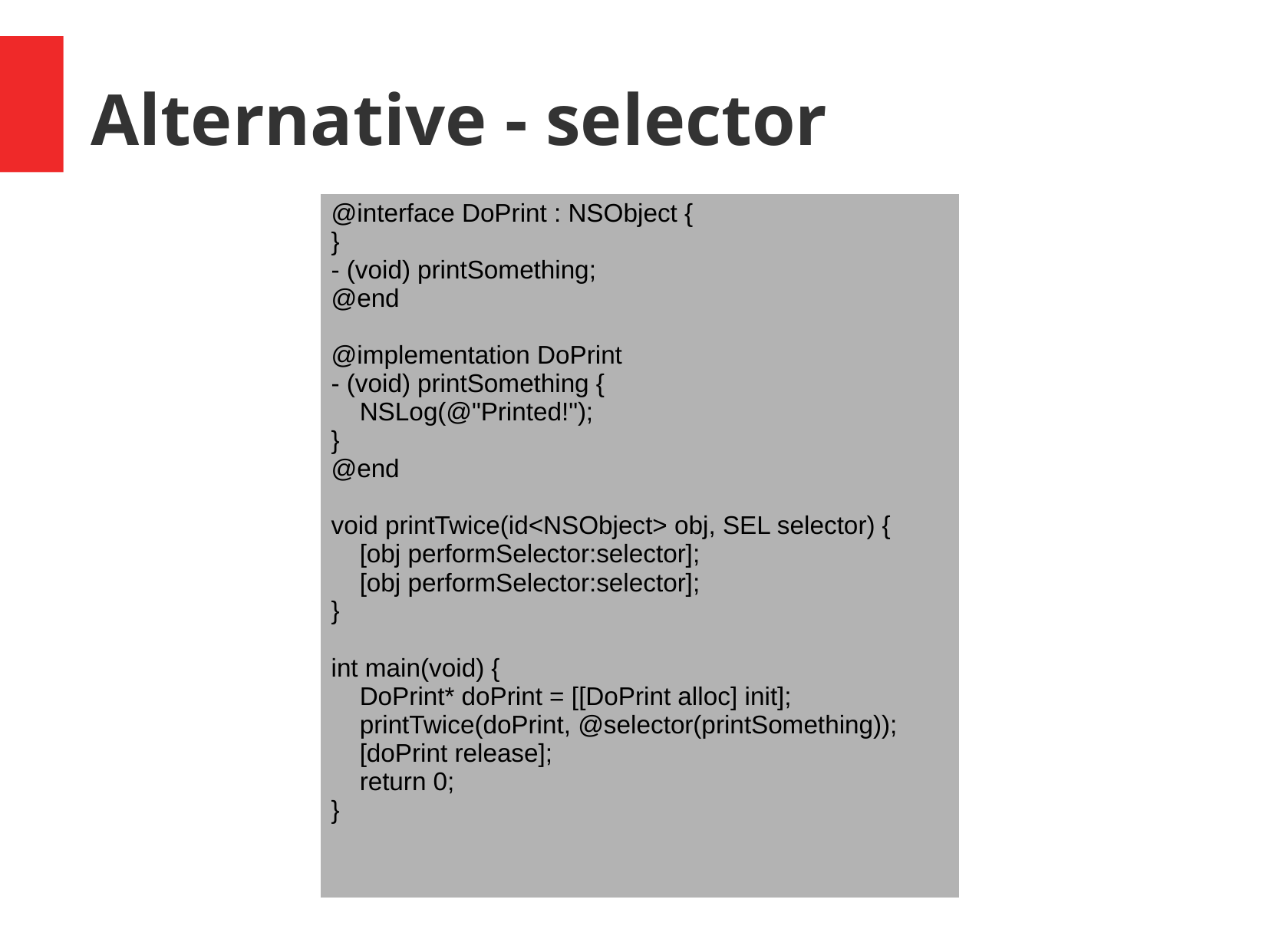

Alternative - selector
| @interface DoPrint : NSObject { } - (void) printSomething; @end @implementation DoPrint - (void) printSomething { NSLog(@"Printed!"); } @end void printTwice(id<NSObject> obj, SEL selector) { [obj performSelector:selector]; [obj performSelector:selector]; } int main(void) { DoPrint\* doPrint = [[DoPrint alloc] init]; printTwice(doPrint, @selector(printSomething)); [doPrint release]; return 0; } |
| --- |